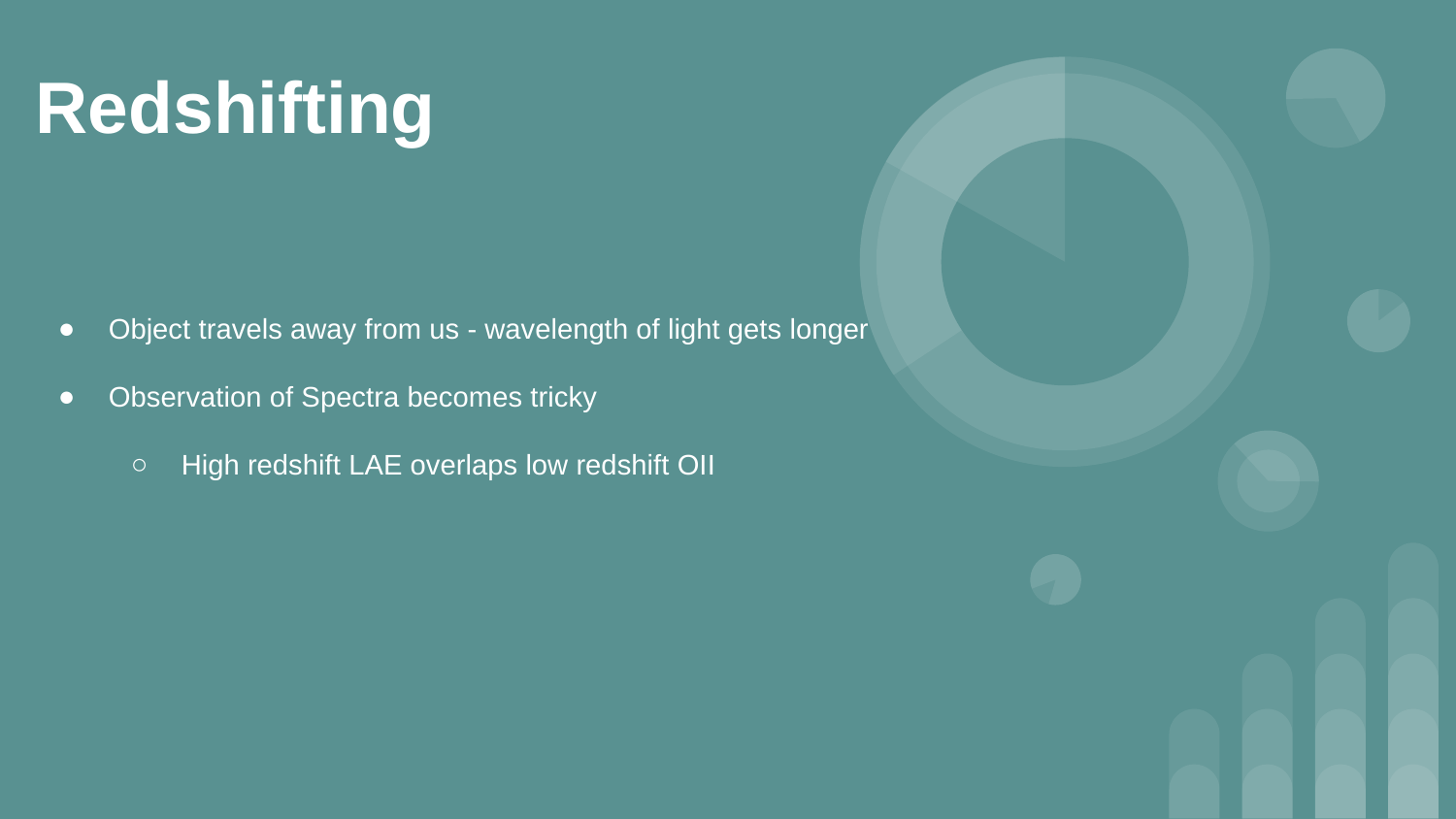

# Redshifting
Object travels away from us - wavelength of light gets longer
Observation of Spectra becomes tricky
High redshift LAE overlaps low redshift OII